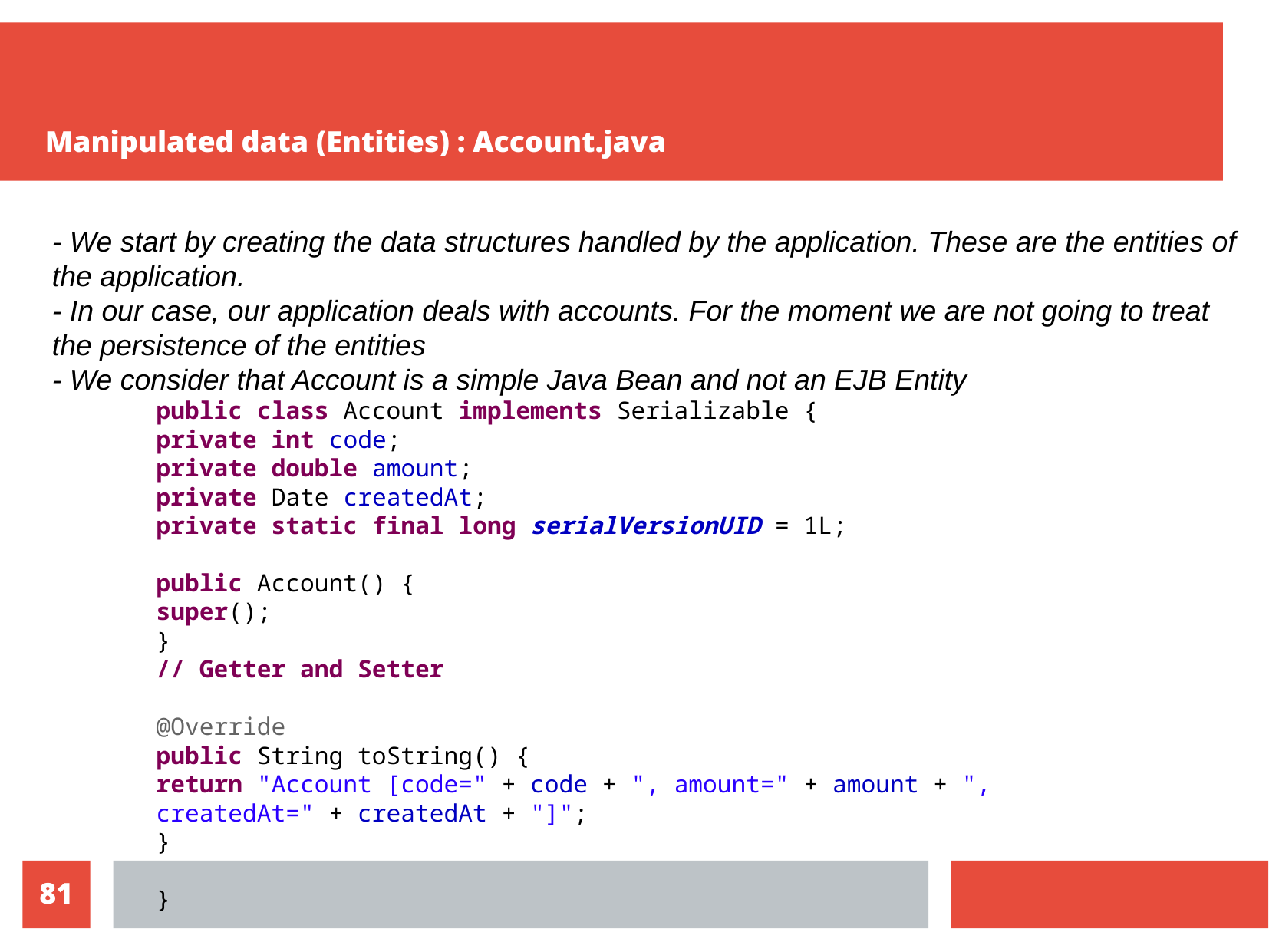

Manipulated data (Entities) : Account.java

- We start by creating the data structures handled by the application. These are the entities of the application.
- In our case, our application deals with accounts. For the moment we are not going to treat the persistence of the entities
- We consider that Account is a simple Java Bean and not an EJB Entity

public class Account implements Serializable {
private int code;
private double amount;
private Date createdAt;
private static final long serialVersionUID = 1L;

public Account() {
super();
}
// Getter and Setter

@Override
public String toString() {
return "Account [code=" + code + ", amount=" + amount + ", createdAt=" + createdAt + "]";
}

}
81